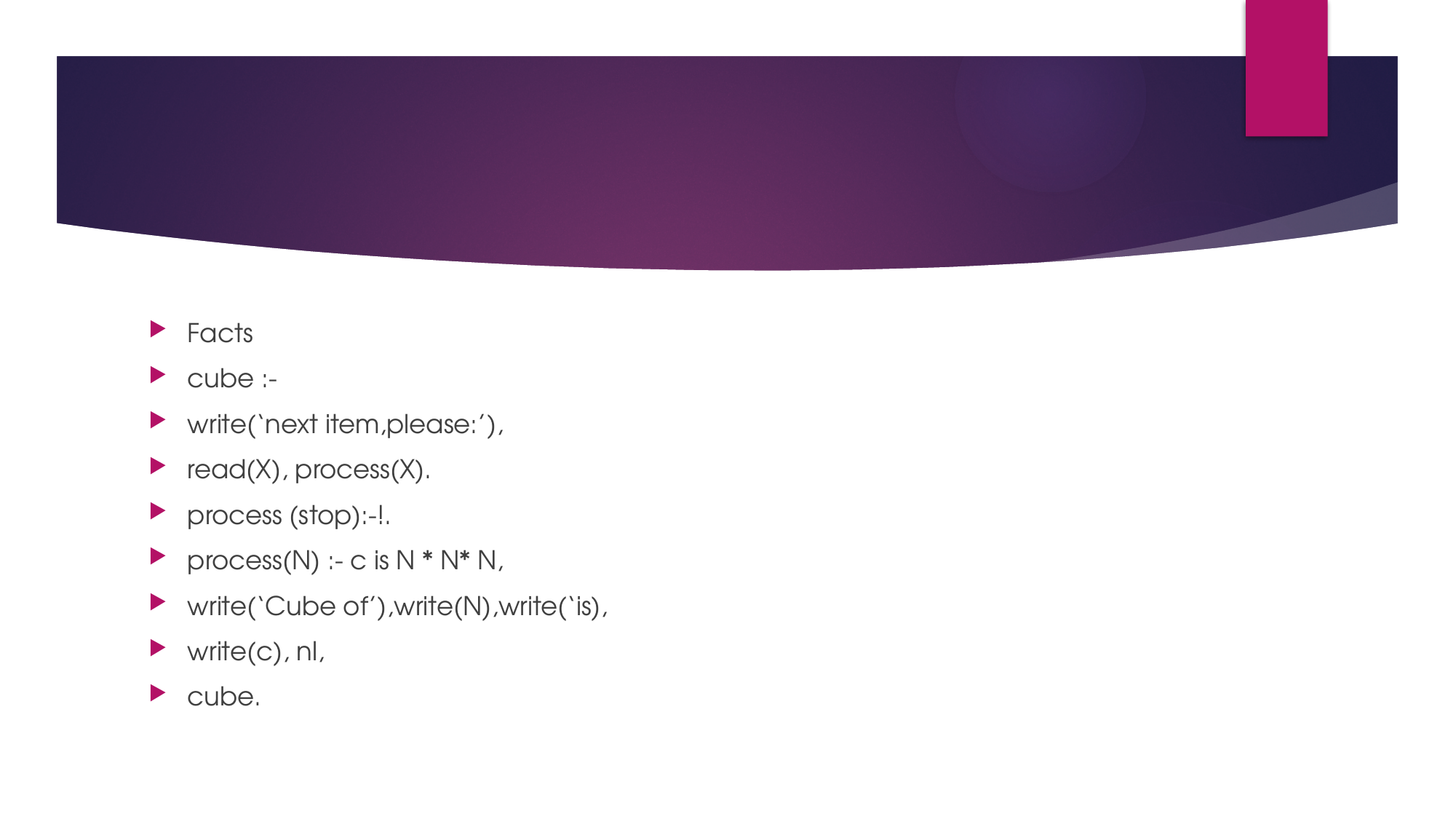

#
Facts
cube :-
write(‘next item,please:’),
read(X), process(X).
process (stop):-!.
process(N) :- c is N * N* N,
write(‘Cube of’),write(N),write(‘is),
write(c), nl,
cube.